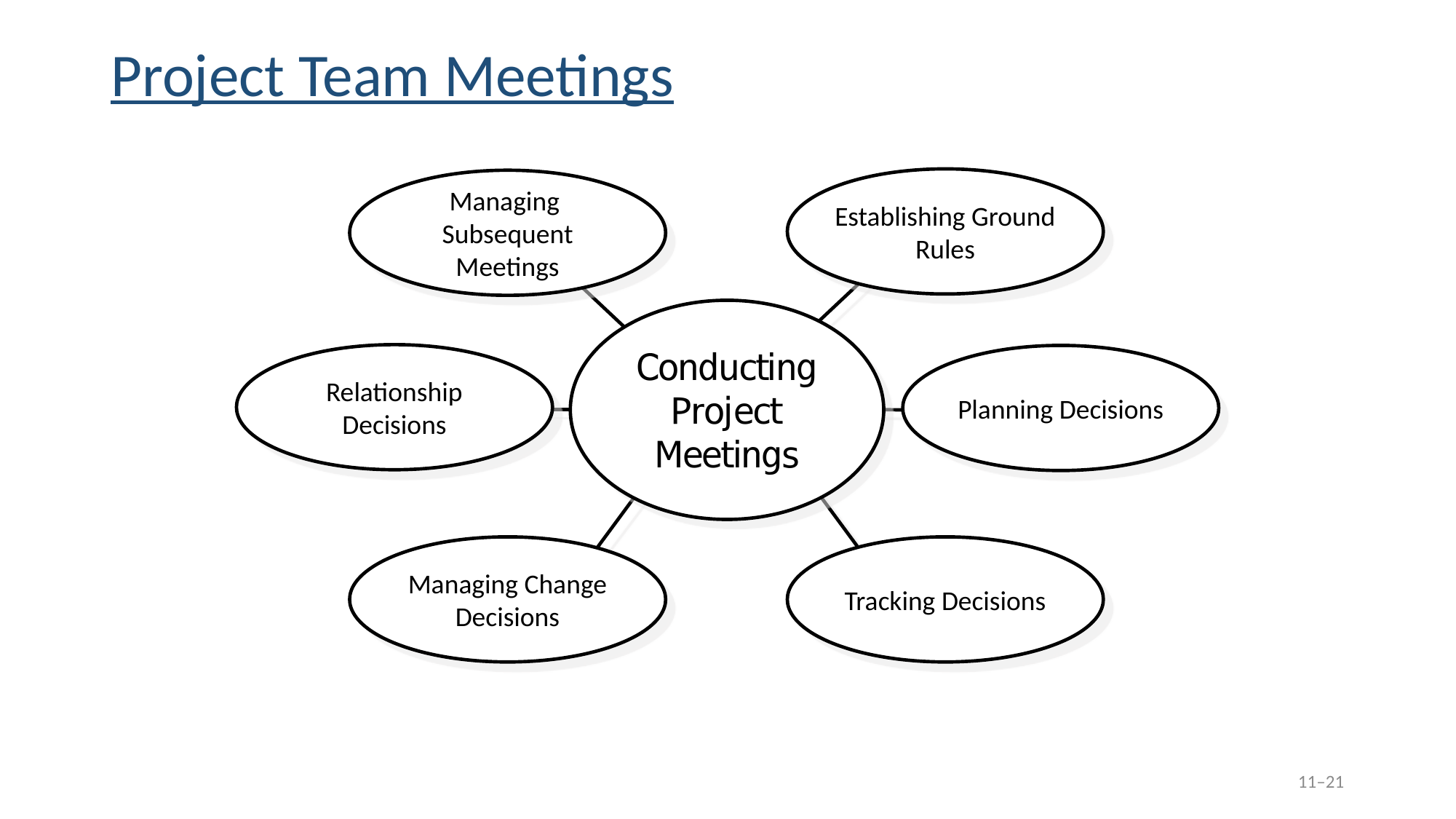

# Project Team Meetings
Establishing Ground Rules
Managing
Subsequent Meetings

Conducting Project Meetings
Relationship Decisions
Planning Decisions

Managing Change Decisions
Tracking Decisions
11–21